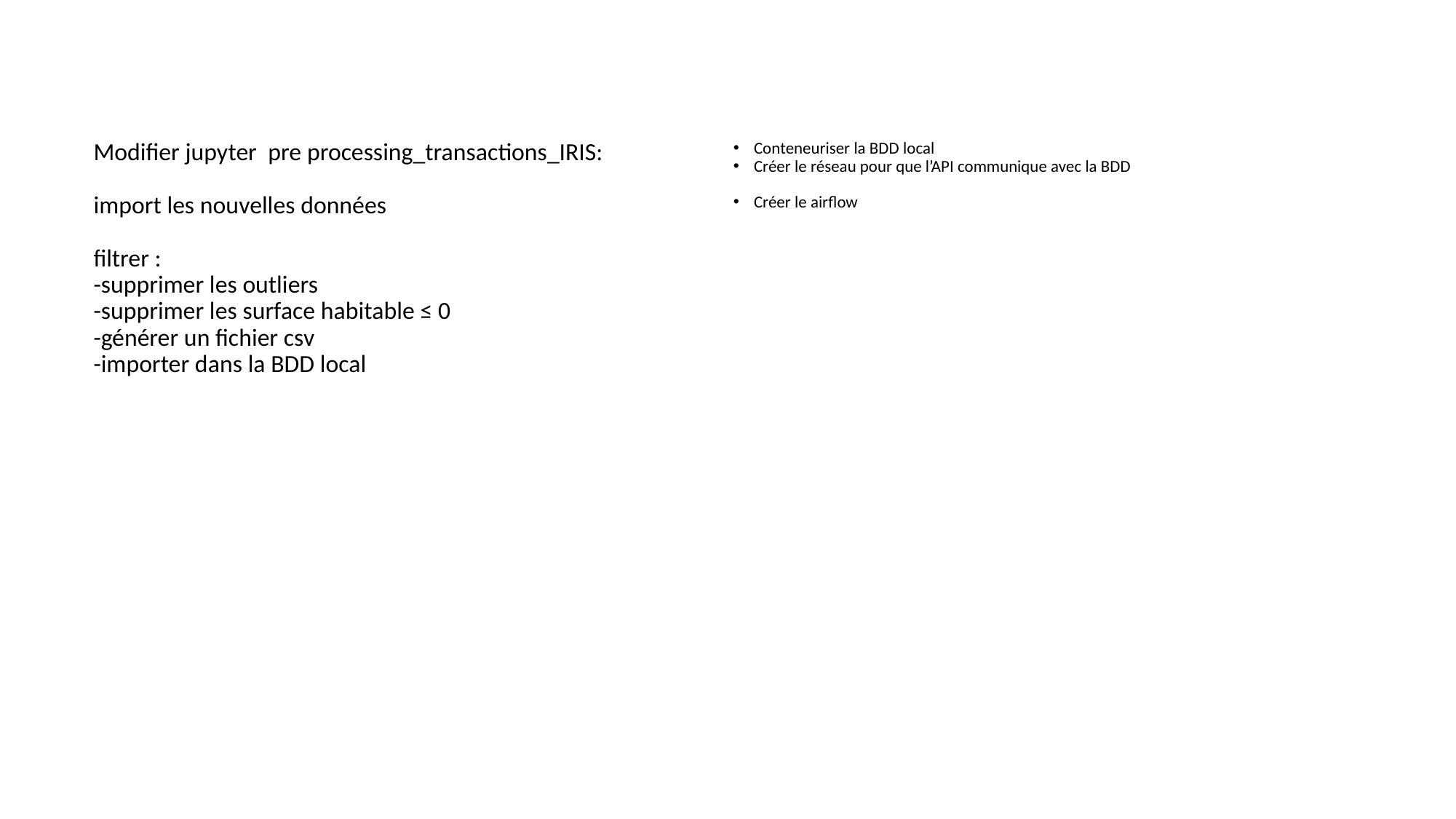

# Modifier jupyter  pre processing_transactions_IRIS: import les nouvelles données filtrer : -supprimer les outliers -supprimer les surface habitable ≤ 0 -générer un fichier csv -importer dans la BDD local
Conteneuriser la BDD local
Créer le réseau pour que l’API communique avec la BDD

Créer le airflow